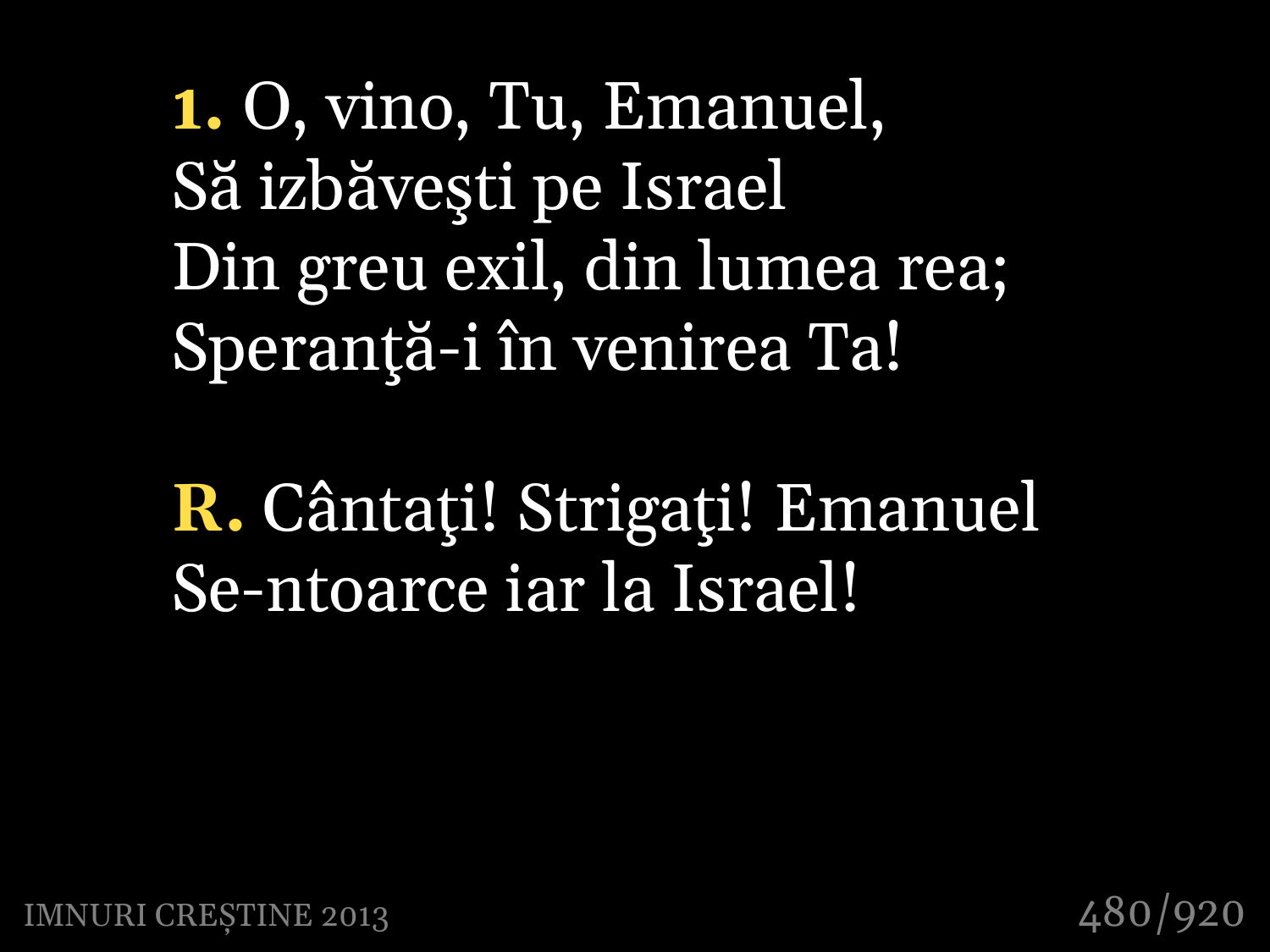

1. O, vino, Tu, Emanuel,
Să izbăveşti pe Israel
Din greu exil, din lumea rea;
Speranţă-i în venirea Ta!

R. Cântaţi! Strigaţi! Emanuel
Se-ntoarce iar la Israel!
480/920
IMNURI CREȘTINE 2013